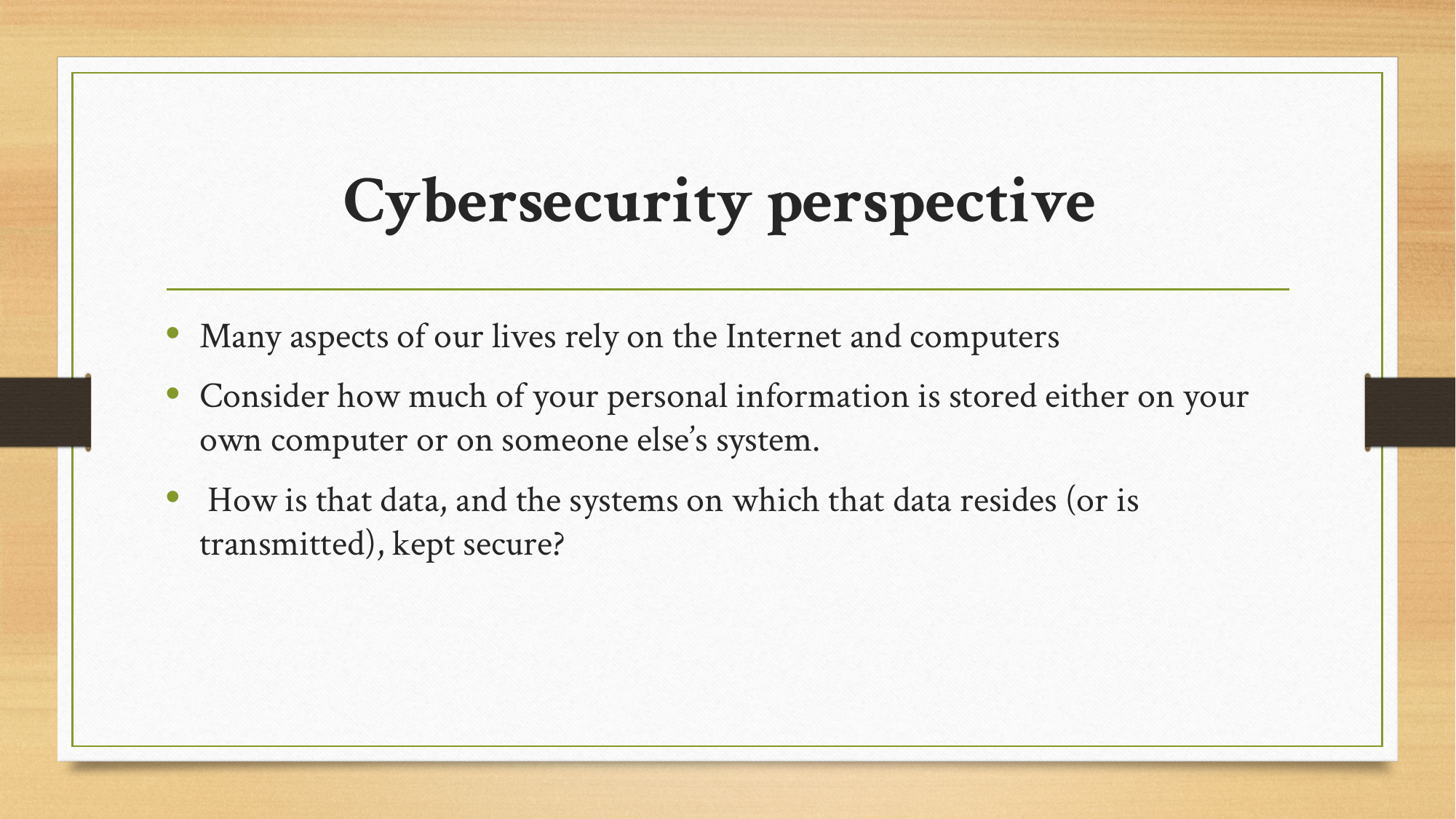

# Cybersecurity perspective
Many aspects of our lives rely on the Internet and computers
Consider how much of your personal information is stored either on your own computer or on someone else’s system.
 How is that data, and the systems on which that data resides (or is transmitted), kept secure?